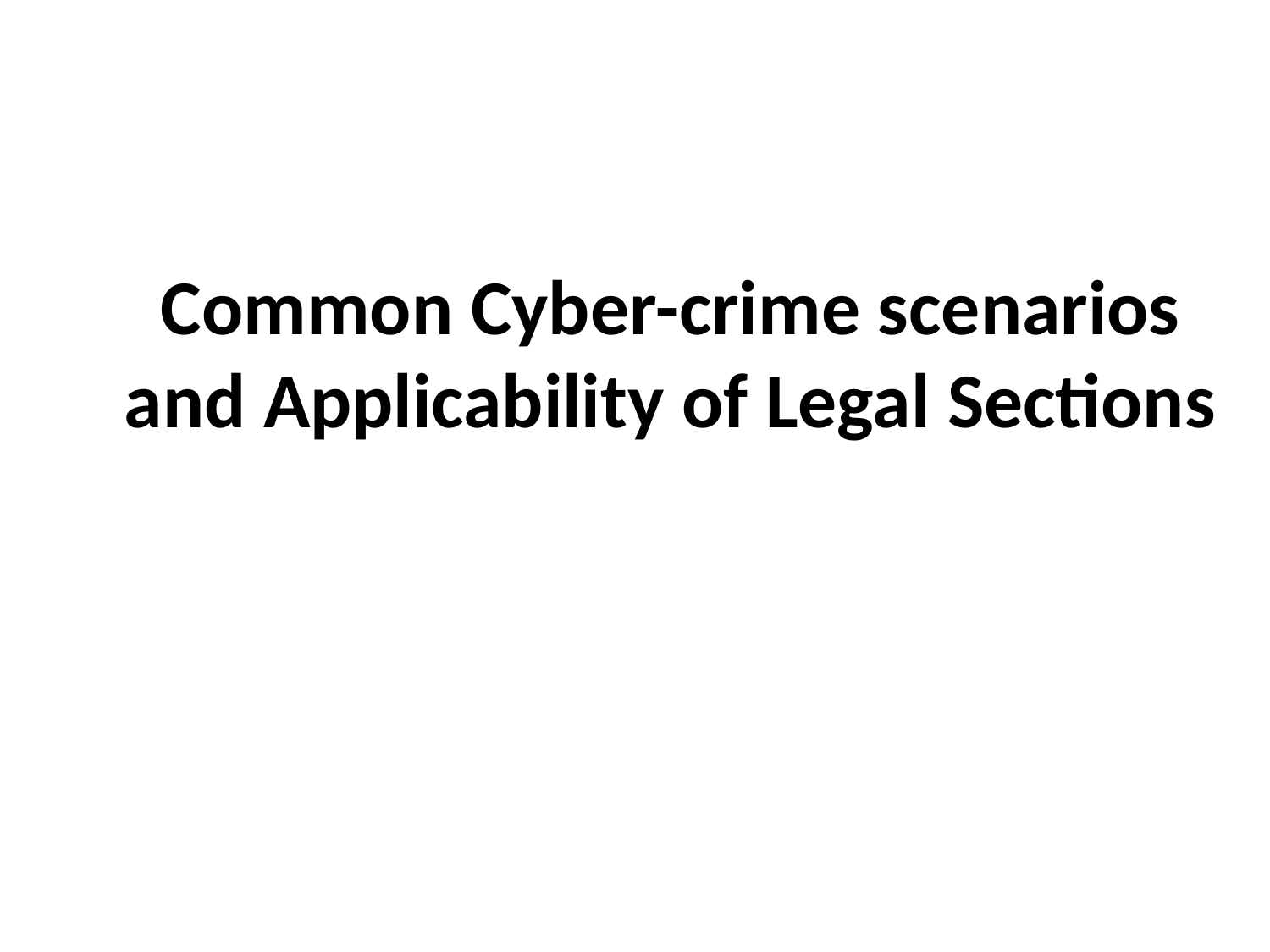

# Common Cyber-crime scenarios and Applicability of Legal Sections